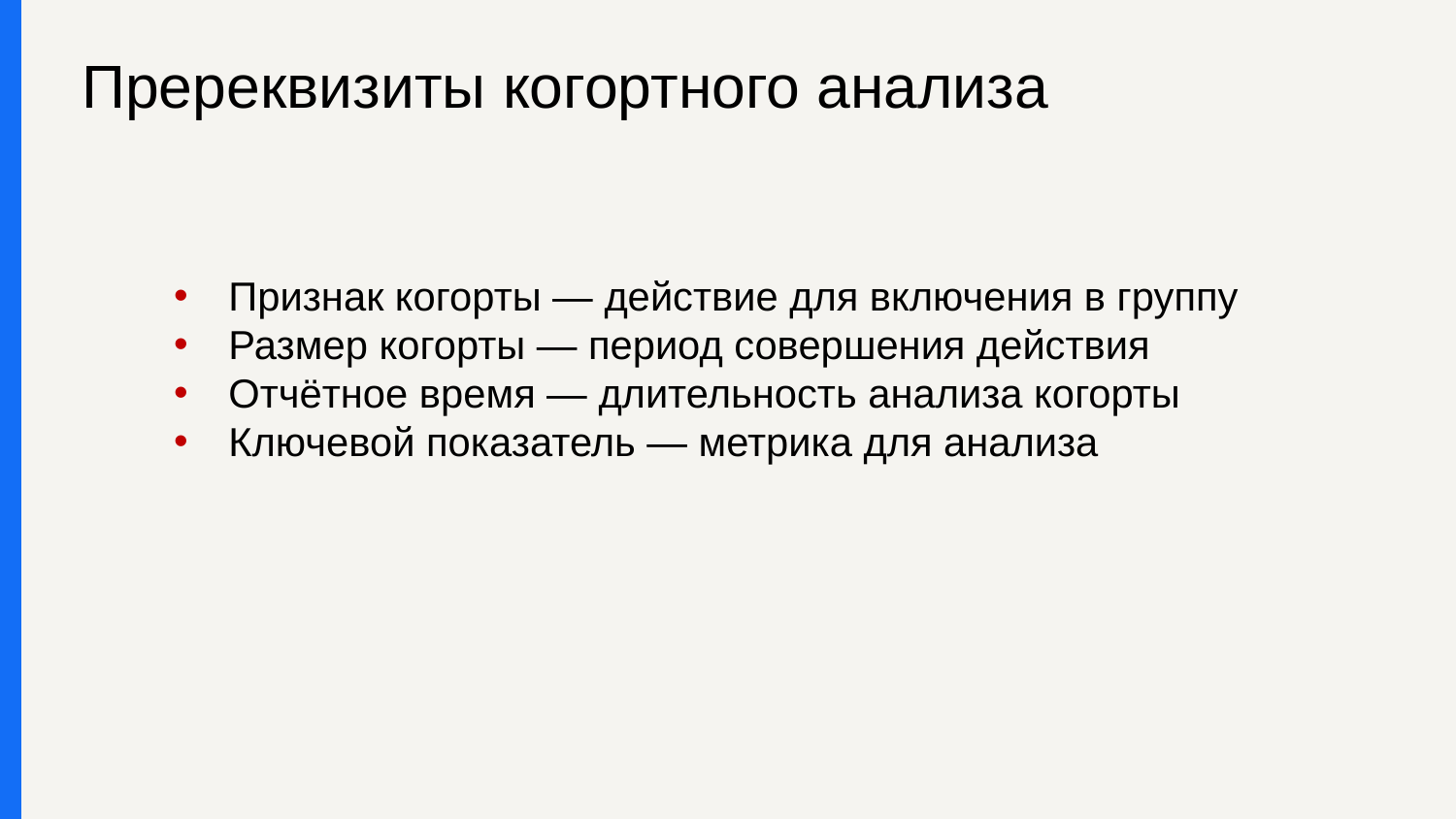

# Пререквизиты когортного анализа
Признак когорты — действие для включения в группу
Размер когорты — период совершения действия
Отчётное время — длительность анализа когорты
Ключевой показатель — метрика для анализа